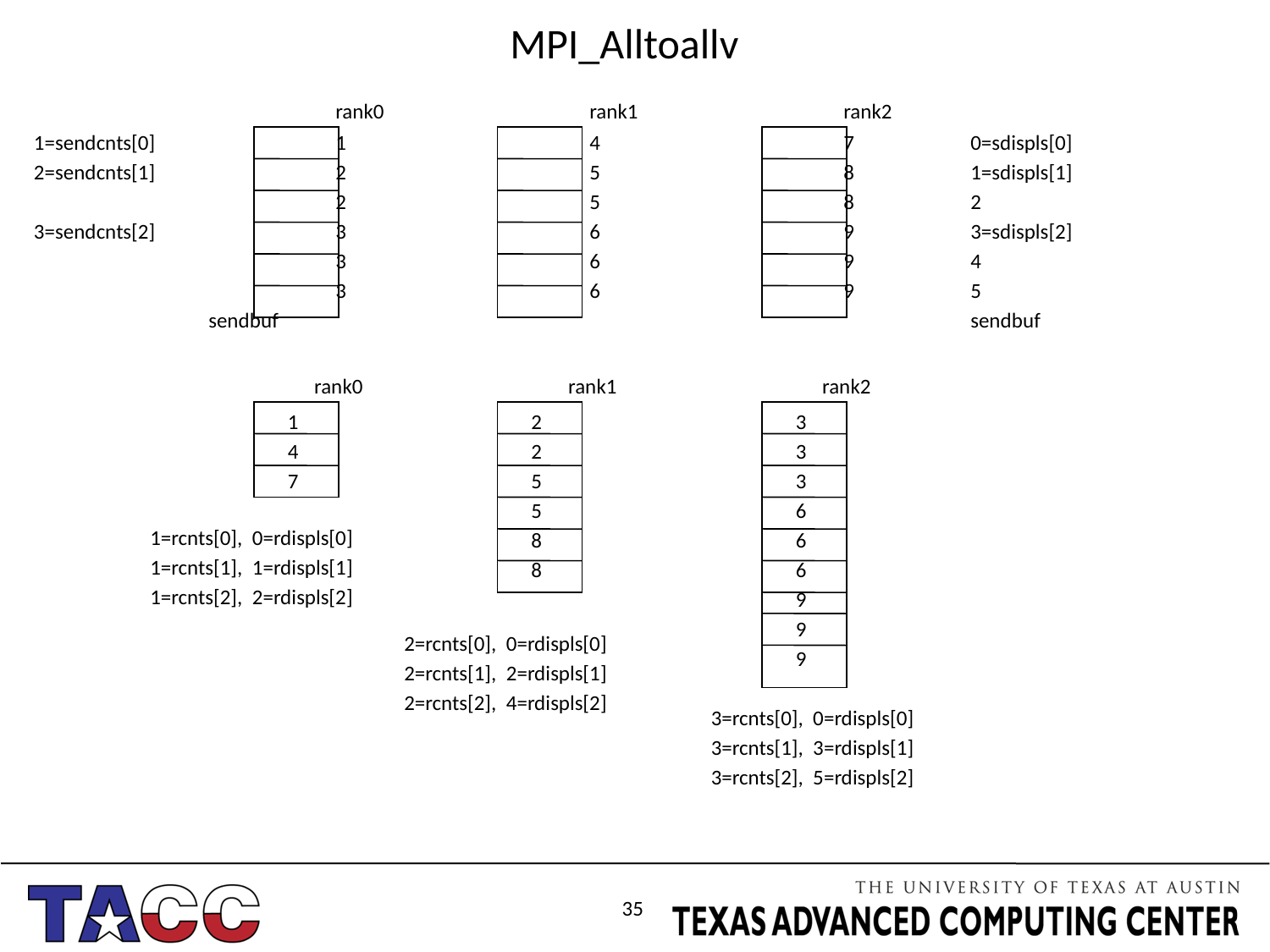

# MPI_Alltoallv
			rank0		rank1		rank2
1=sendcnts[0]		1		4		7	0=sdispls[0]
2=sendcnts[1]		2		5		8	1=sdispls[1]
			2		5		8	2
3=sendcnts[2]		3		6		9	3=sdispls[2]
			3		6		9	4
			3		6		9	5
		sendbuf						sendbuf

			rank0		rank1		rank2

1
4
7

2
2
5
5
8
8

3
3
3
6
6
6
9
9
9

1=rcnts[0],  0=rdispls[0]
1=rcnts[1],  1=rdispls[1]
1=rcnts[2],  2=rdispls[2]

2=rcnts[0],  0=rdispls[0]
2=rcnts[1],  2=rdispls[1]
2=rcnts[2],  4=rdispls[2]

3=rcnts[0],  0=rdispls[0]
3=rcnts[1],  3=rdispls[1]
3=rcnts[2],  5=rdispls[2]

35